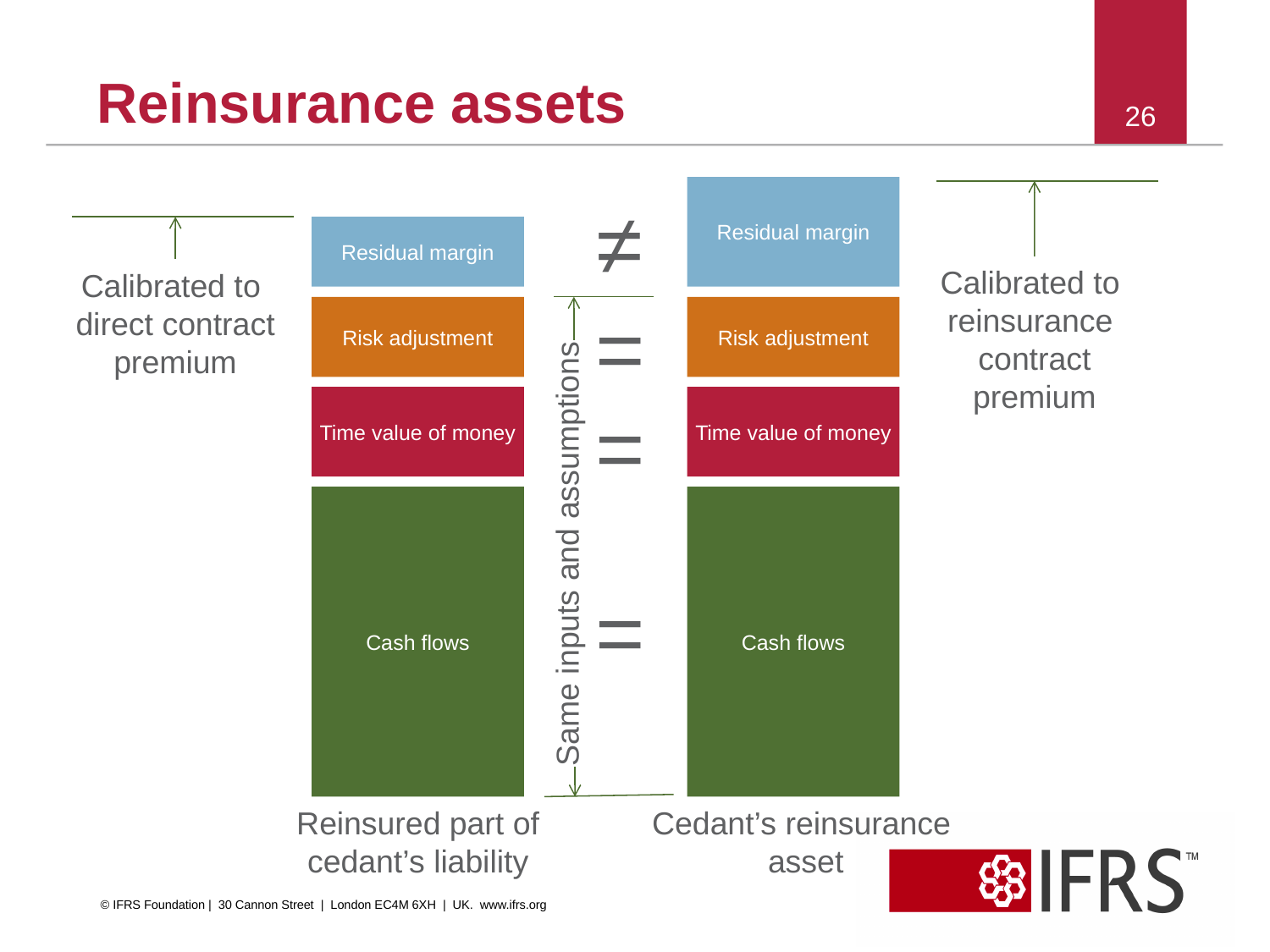

# Reinsurance assets
26
Residual margin
≠
Residual margin
Calibrated to
reinsurance
contract
premium
Calibrated to
direct contract
premium
=
Risk adjustment
Risk adjustment
Same inputs and assumptions
Time value of money
Time value of money
=
Cash flows
Cash flows
=
Reinsured part of cedant’s liability
Cedant’s reinsurance
asset
© IFRS Foundation |  30 Cannon Street  |  London EC4M 6XH  |  UK.  www.ifrs.org